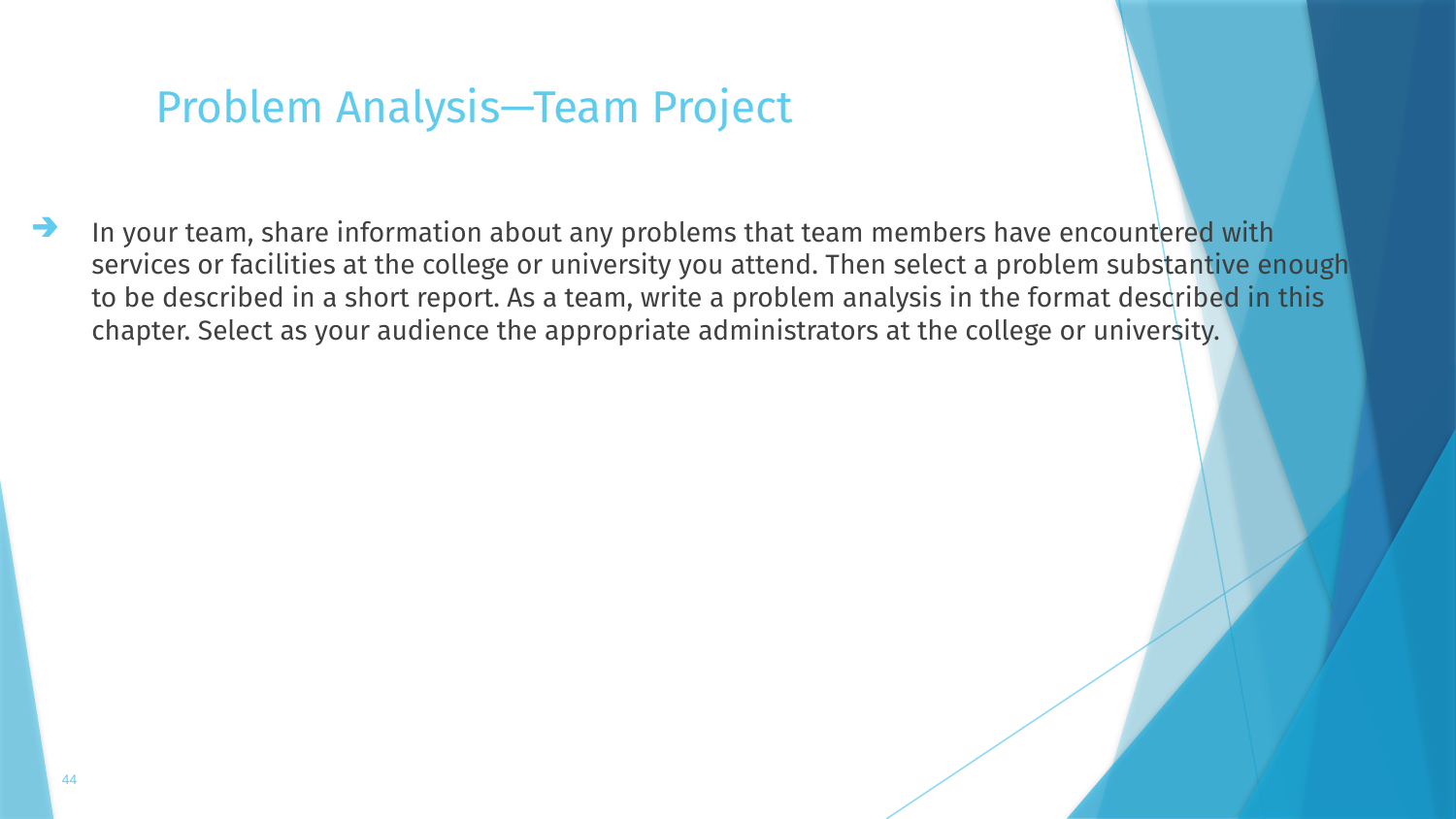

# Problem Analysis—Team Project
In your team, share information about any problems that team members have encountered with services or facilities at the college or university you attend. Then select a problem substantive enough to be described in a short report. As a team, write a problem analysis in the format described in this chapter. Select as your audience the appropriate administrators at the college or university.

44